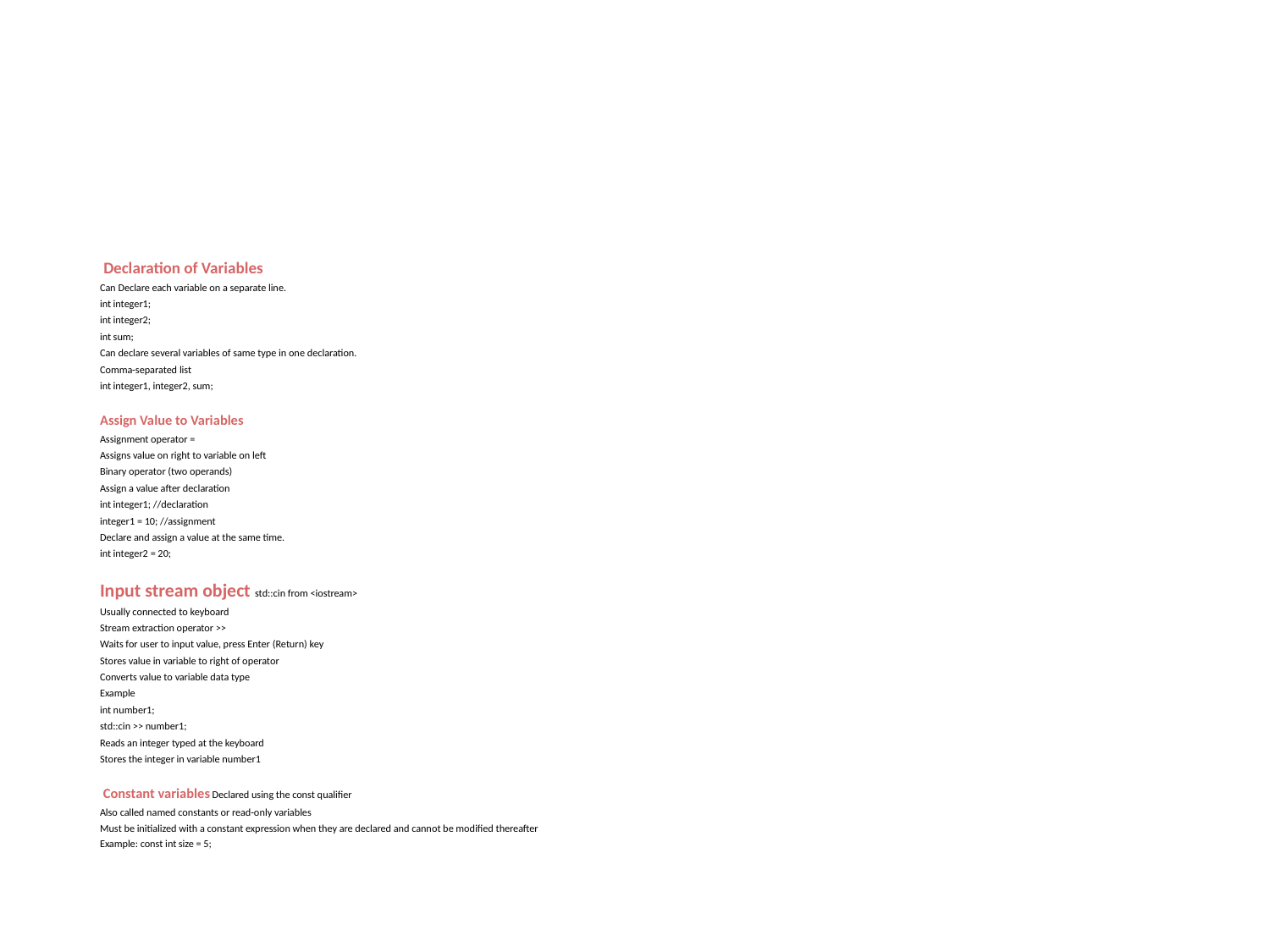

#
 Declaration of Variables
Can Declare each variable on a separate line.
int integer1;
int integer2;
int sum;
Can declare several variables of same type in one declaration.
Comma-separated list
int integer1, integer2, sum;

Assign Value to Variables
Assignment operator =
Assigns value on right to variable on left
Binary operator (two operands)
Assign a value after declaration
int integer1; //declaration
integer1 = 10; //assignment
Declare and assign a value at the same time.
int integer2 = 20;

Input stream object std::cin from <iostream>
Usually connected to keyboard
Stream extraction operator >>
Waits for user to input value, press Enter (Return) key
Stores value in variable to right of operator
Converts value to variable data type
Example
int number1;
std::cin >> number1;
Reads an integer typed at the keyboard
Stores the integer in variable number1

 Constant variables Declared using the const qualifier
Also called named constants or read-only variables
Must be initialized with a constant expression when they are declared and cannot be modified thereafter
Example: const int size = 5;